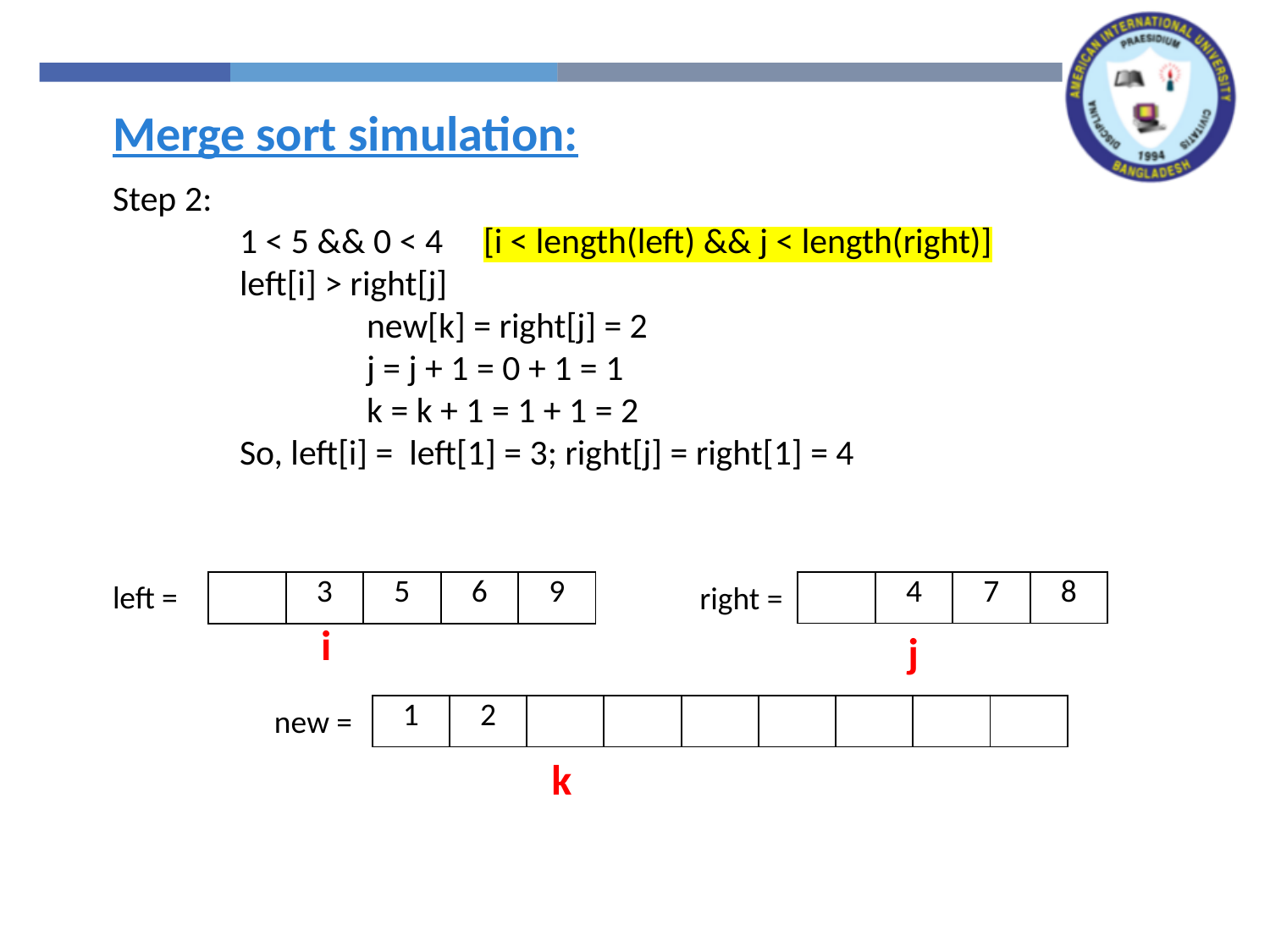

Merge sort simulation:
Step 2:
	1 < 5 && 0 < 4     [i < length(left) && j < length(right)]
	left[i] > right[j]
		new[k] = right[j] = 2
		j = j + 1 = 0 + 1 = 1
		k = k + 1 = 1 + 1 = 2
	So, left[i] =  left[1] = 3; right[j] = right[1] = 4

left =
right =
|  | 4 | 7 | 8 |
| --- | --- | --- | --- |
|  | 3 | 5 | 6 | 9 |
| --- | --- | --- | --- | --- |
i
j
new =
| 1 | 2 |  |  |  |  |  |  |  |
| --- | --- | --- | --- | --- | --- | --- | --- | --- |
k